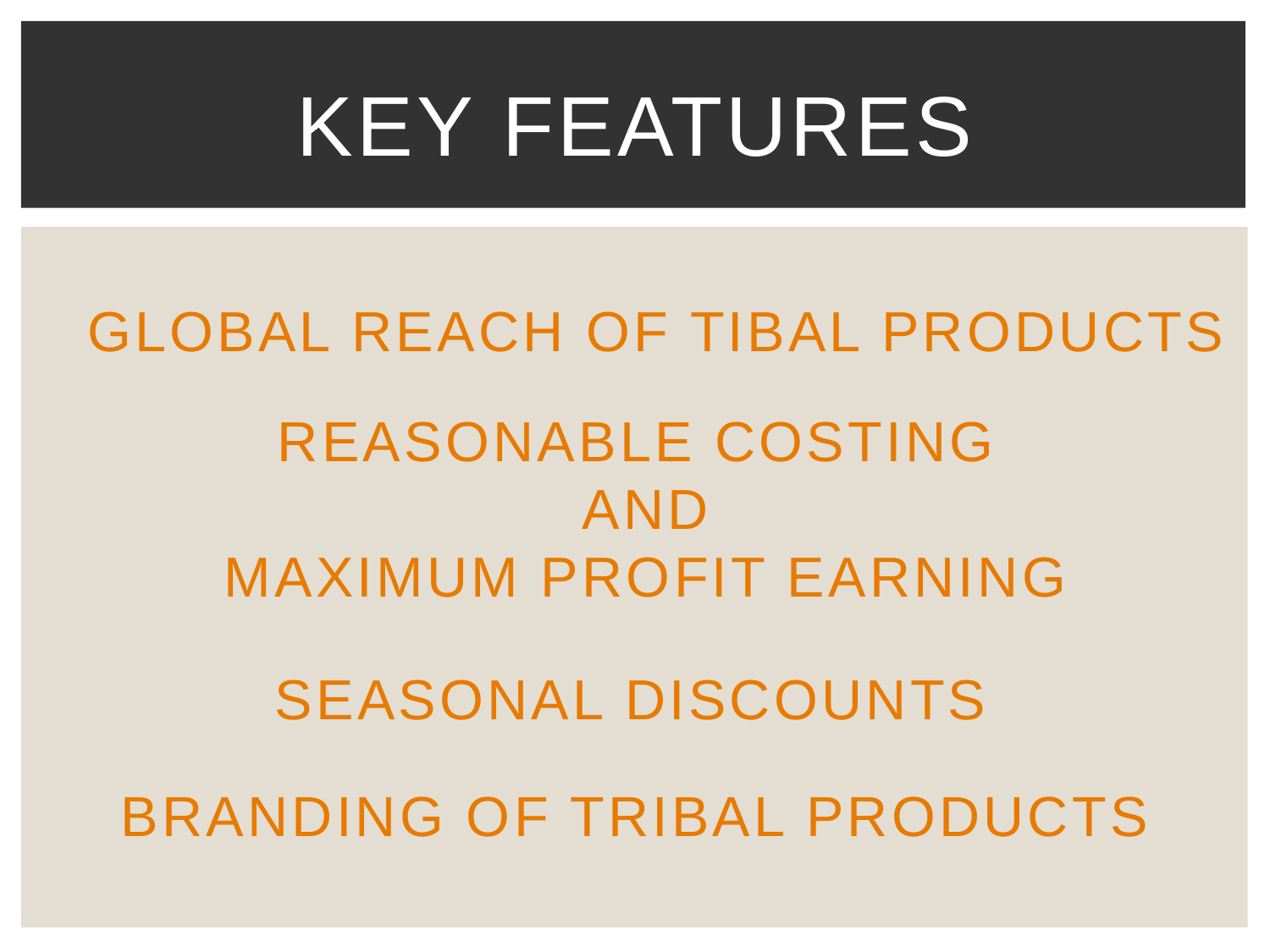

# KEY FEATURES
GLOBAL REACH OF TIBAL PRODUCTS
REASONABLE COSTING
AND
MAXIMUM PROFIT EARNING
SEASONAL DISCOUNTS
BRANDING OF TRIBAL PRODUCTS